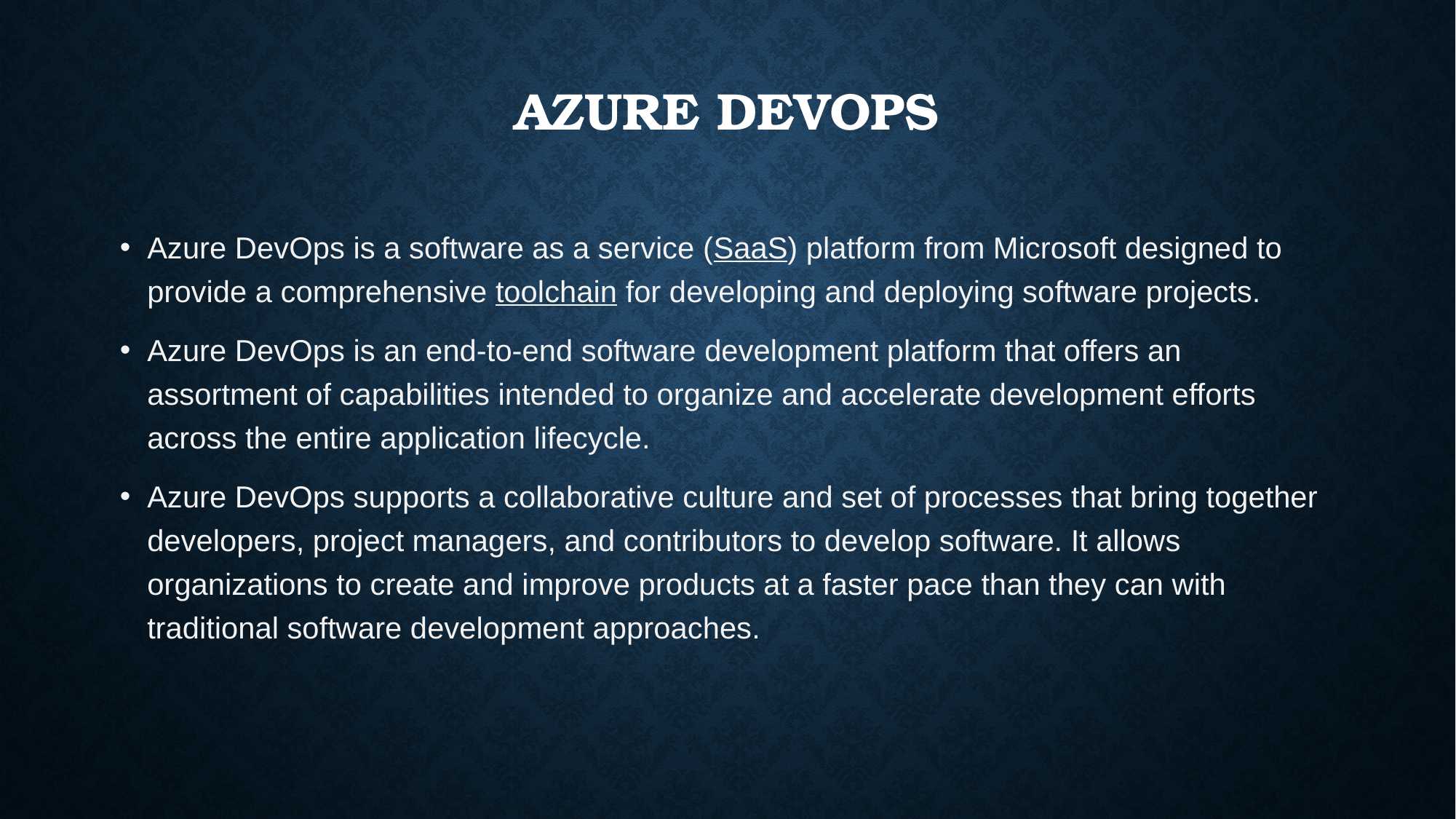

# Azure DevOps
Azure DevOps is a software as a service (SaaS) platform from Microsoft designed to provide a comprehensive toolchain for developing and deploying software projects.
Azure DevOps is an end-to-end software development platform that offers an assortment of capabilities intended to organize and accelerate development efforts across the entire application lifecycle.
Azure DevOps supports a collaborative culture and set of processes that bring together developers, project managers, and contributors to develop software. It allows organizations to create and improve products at a faster pace than they can with traditional software development approaches.